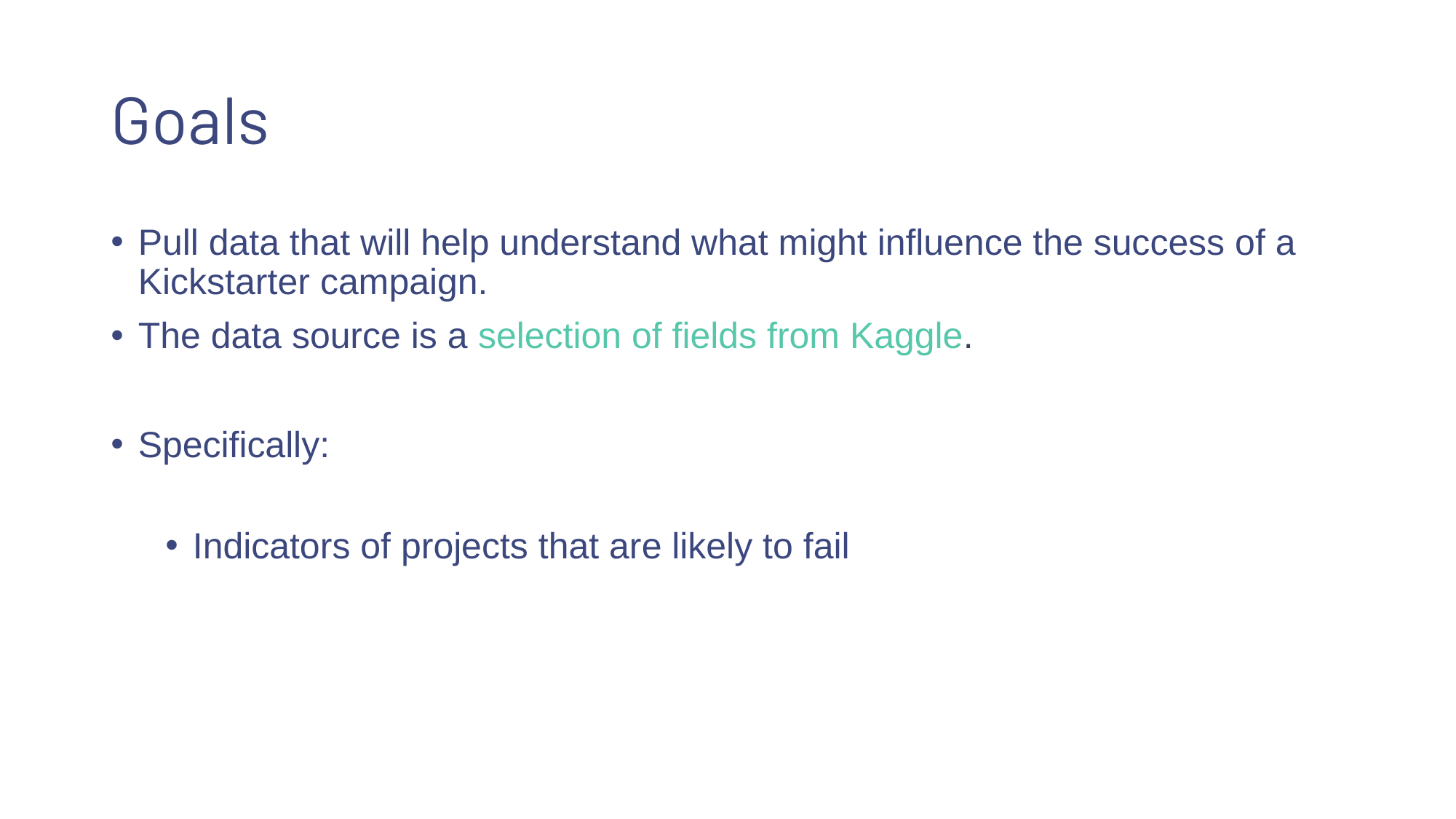

# Goals
Pull data that will help understand what might influence the success of a Kickstarter campaign.
The data source is a selection of fields from Kaggle.

Specifically:

Indicators of projects that are likely to fail